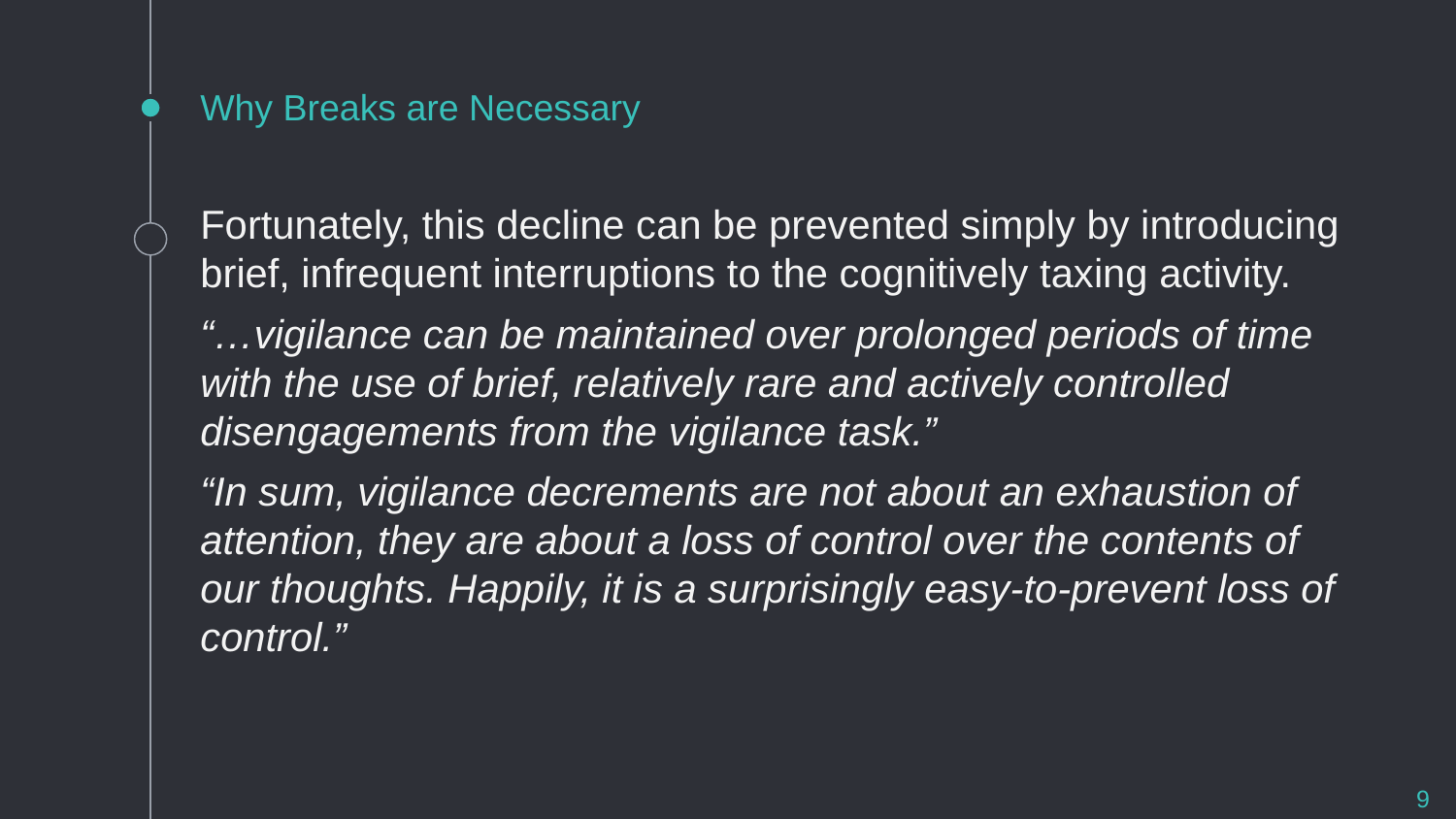

# Why Breaks are Necessary
Fortunately, this decline can be prevented simply by introducing brief, infrequent interruptions to the cognitively taxing activity.
“…vigilance can be maintained over prolonged periods of time with the use of brief, relatively rare and actively controlled disengagements from the vigilance task.”
“In sum, vigilance decrements are not about an exhaustion of attention, they are about a loss of control over the contents of our thoughts. Happily, it is a surprisingly easy-to-prevent loss of control.”
9